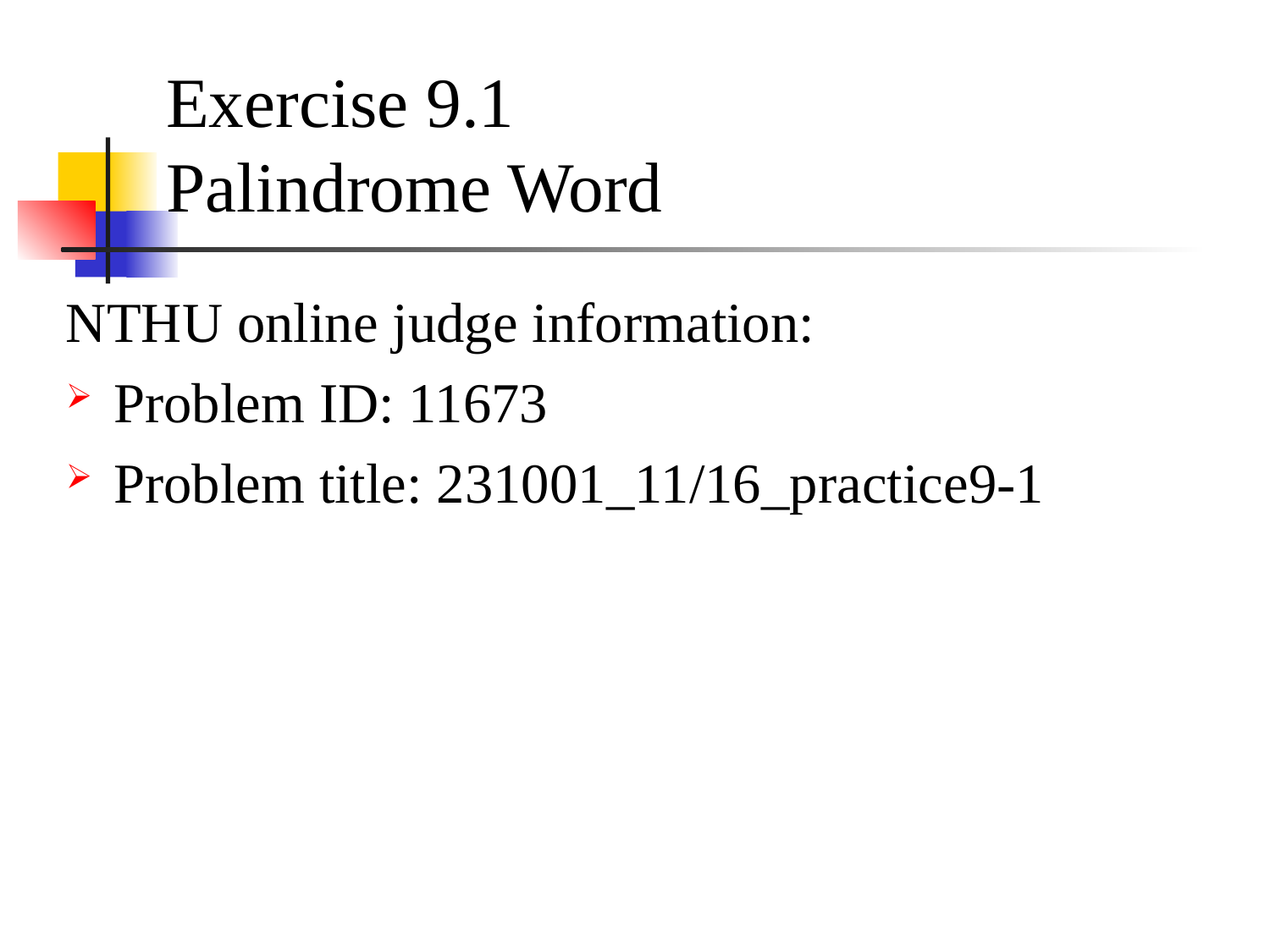

# Exercise 9.1 Palindrome Word
NTHU online judge information:
Problem ID: 11673
Problem title: 231001_11/16_practice9-1
7